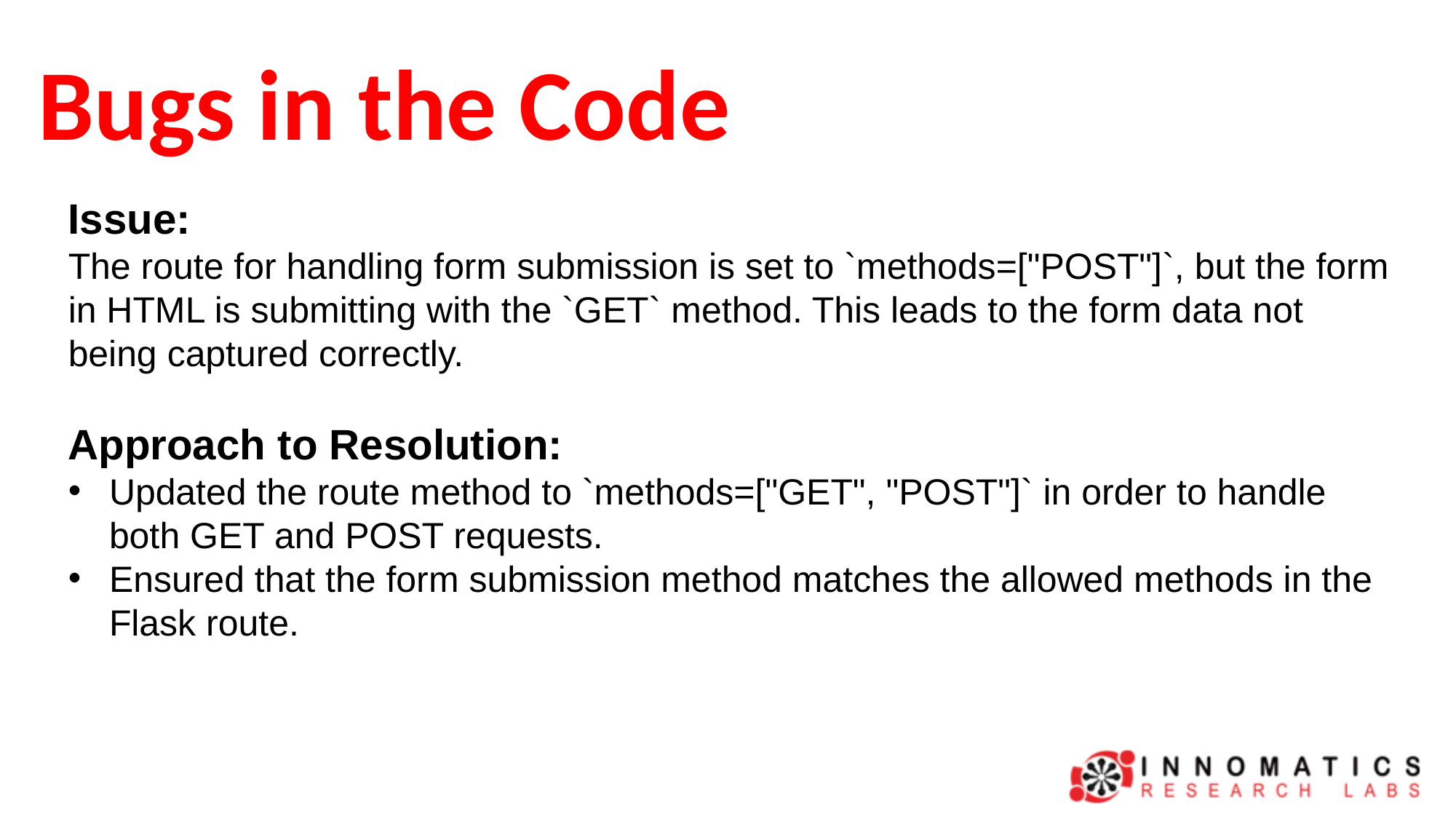

# Bugs in the Code
Issue:
The route for handling form submission is set to `methods=["POST"]`, but the form in HTML is submitting with the `GET` method. This leads to the form data not being captured correctly.

Approach to Resolution:
Updated the route method to `methods=["GET", "POST"]` in order to handle both GET and POST requests.
Ensured that the form submission method matches the allowed methods in the Flask route.